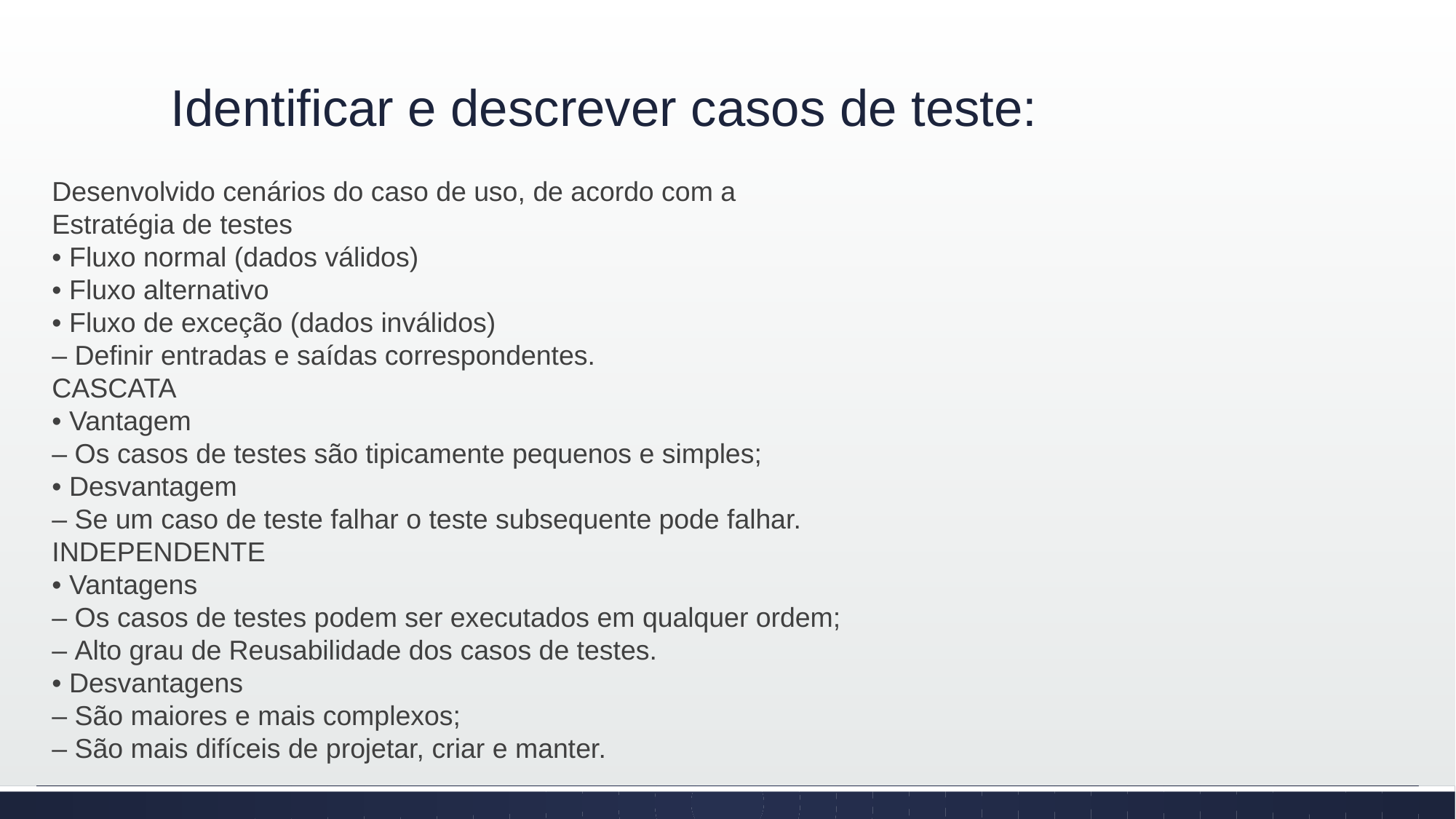

# Identificar e descrever casos de teste:
Desenvolvido cenários do caso de uso, de acordo com a
Estratégia de testes
• Fluxo normal (dados válidos)
• Fluxo alternativo
• Fluxo de exceção (dados inválidos)
– Definir entradas e saídas correspondentes.
CASCATA
• Vantagem
– Os casos de testes são tipicamente pequenos e simples;
• Desvantagem
– Se um caso de teste falhar o teste subsequente pode falhar.
INDEPENDENTE
• Vantagens
– Os casos de testes podem ser executados em qualquer ordem;
– Alto grau de Reusabilidade dos casos de testes.
• Desvantagens
– São maiores e mais complexos;
– São mais difíceis de projetar, criar e manter.